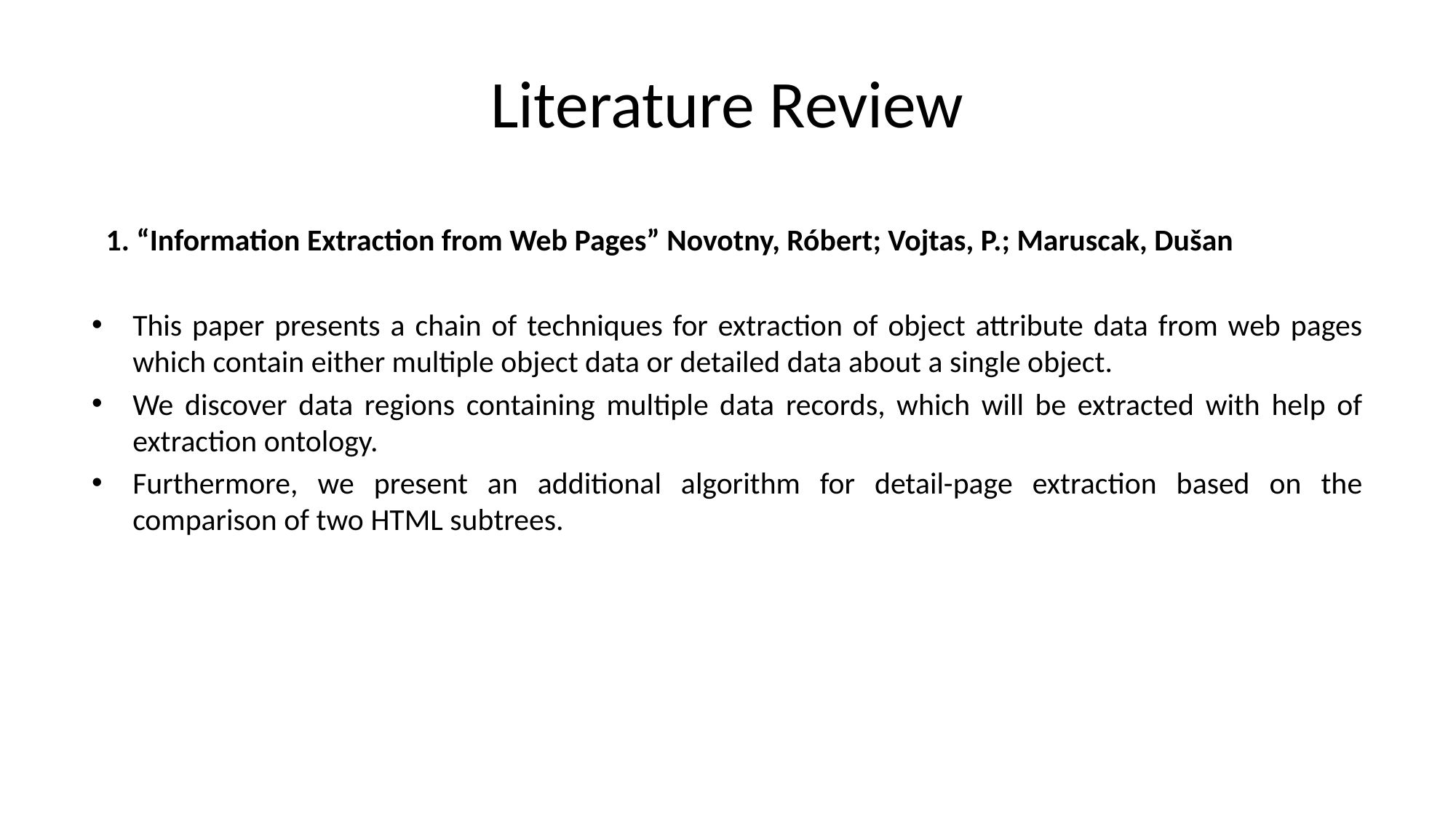

# Literature Review
1. “Information Extraction from Web Pages” Novotny, Róbert; Vojtas, P.; Maruscak, Dušan

This paper presents a chain of techniques for extraction of object attribute data from web pages which contain either multiple object data or detailed data about a single object.
We discover data regions containing multiple data records, which will be extracted with help of extraction ontology.
Furthermore, we present an additional algorithm for detail-page extraction based on the comparison of two HTML subtrees.